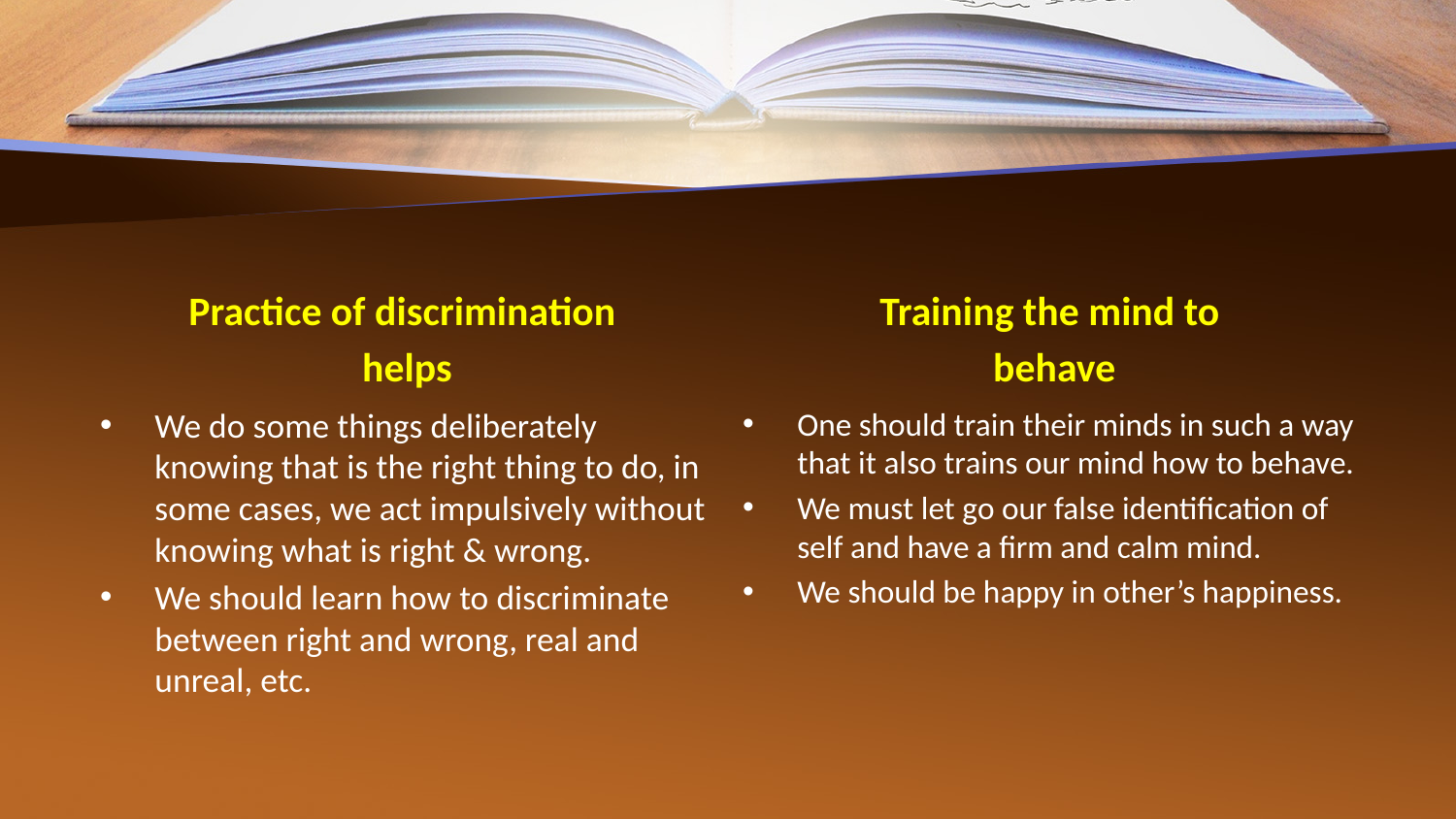

#
Practice of discrimination
helps
Training the mind to
 behave
We do some things deliberately knowing that is the right thing to do, in some cases, we act impulsively without knowing what is right & wrong.
We should learn how to discriminate between right and wrong, real and unreal, etc.

One should train their minds in such a way that it also trains our mind how to behave.
We must let go our false identification of self and have a firm and calm mind.
We should be happy in other’s happiness.